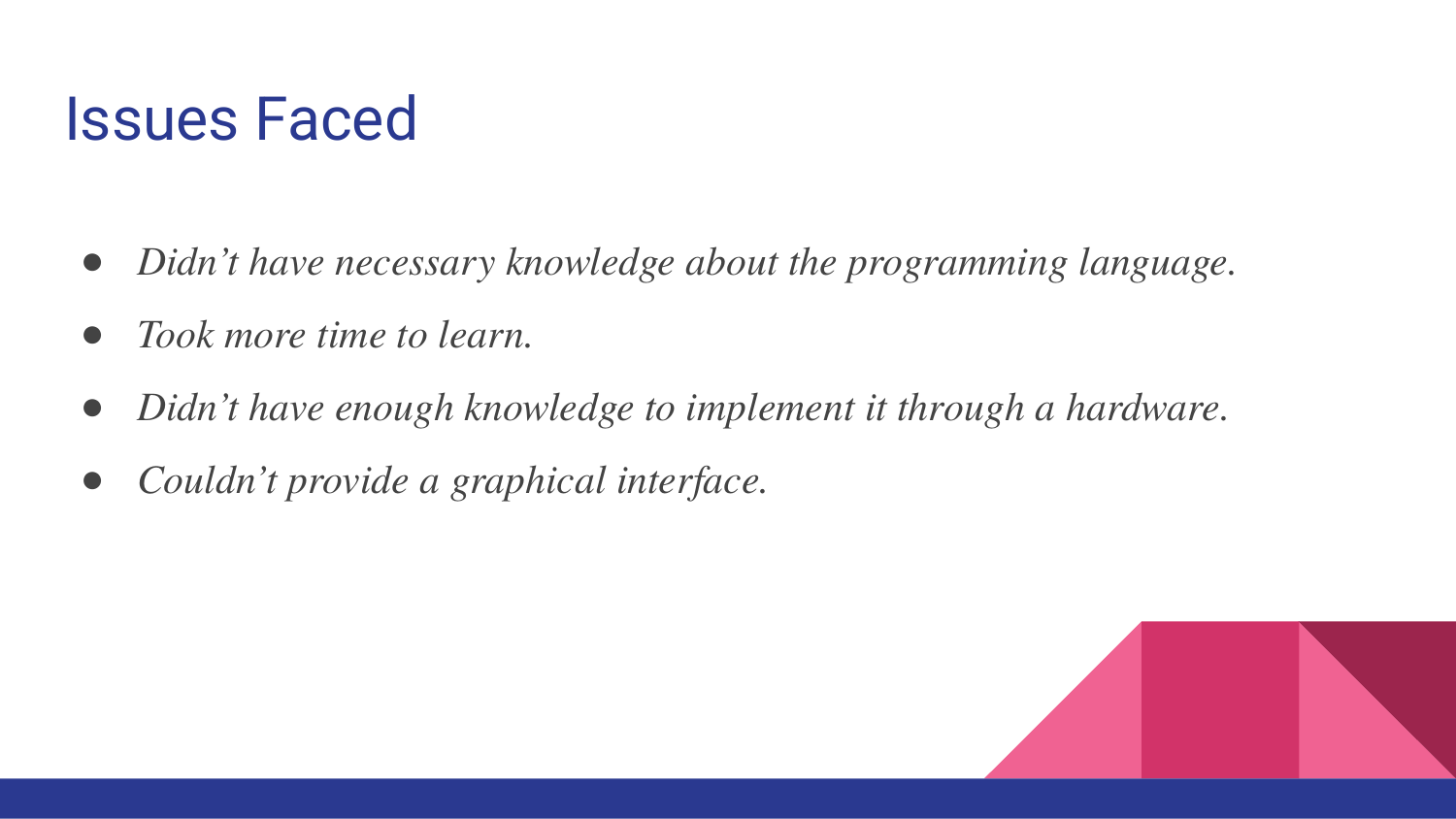

# Issues Faced
Didn’t have necessary knowledge about the programming language.
Took more time to learn.
Didn’t have enough knowledge to implement it through a hardware.
Couldn’t provide a graphical interface.